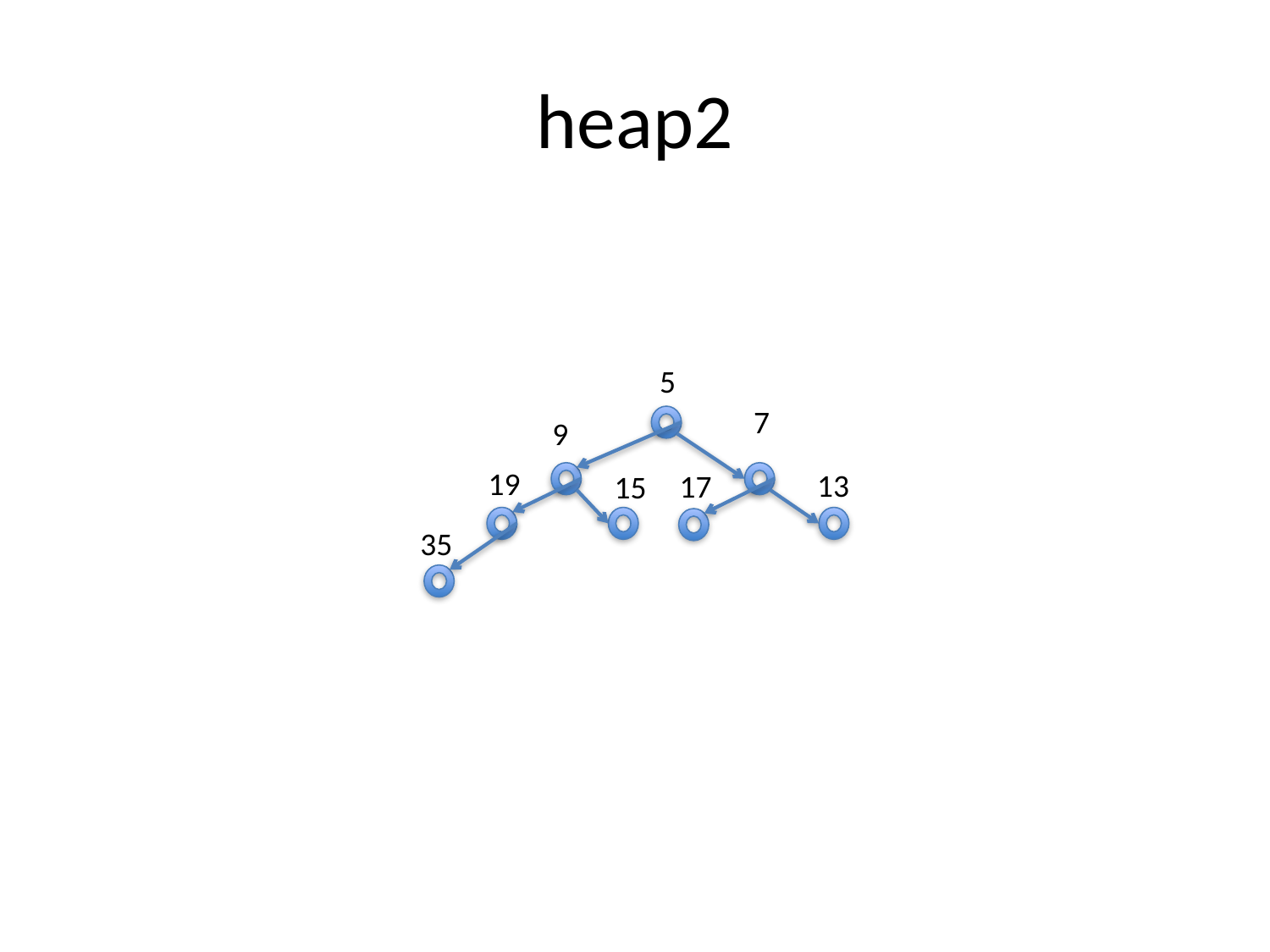

# heap2
5
7

9
19
13
17
15

35